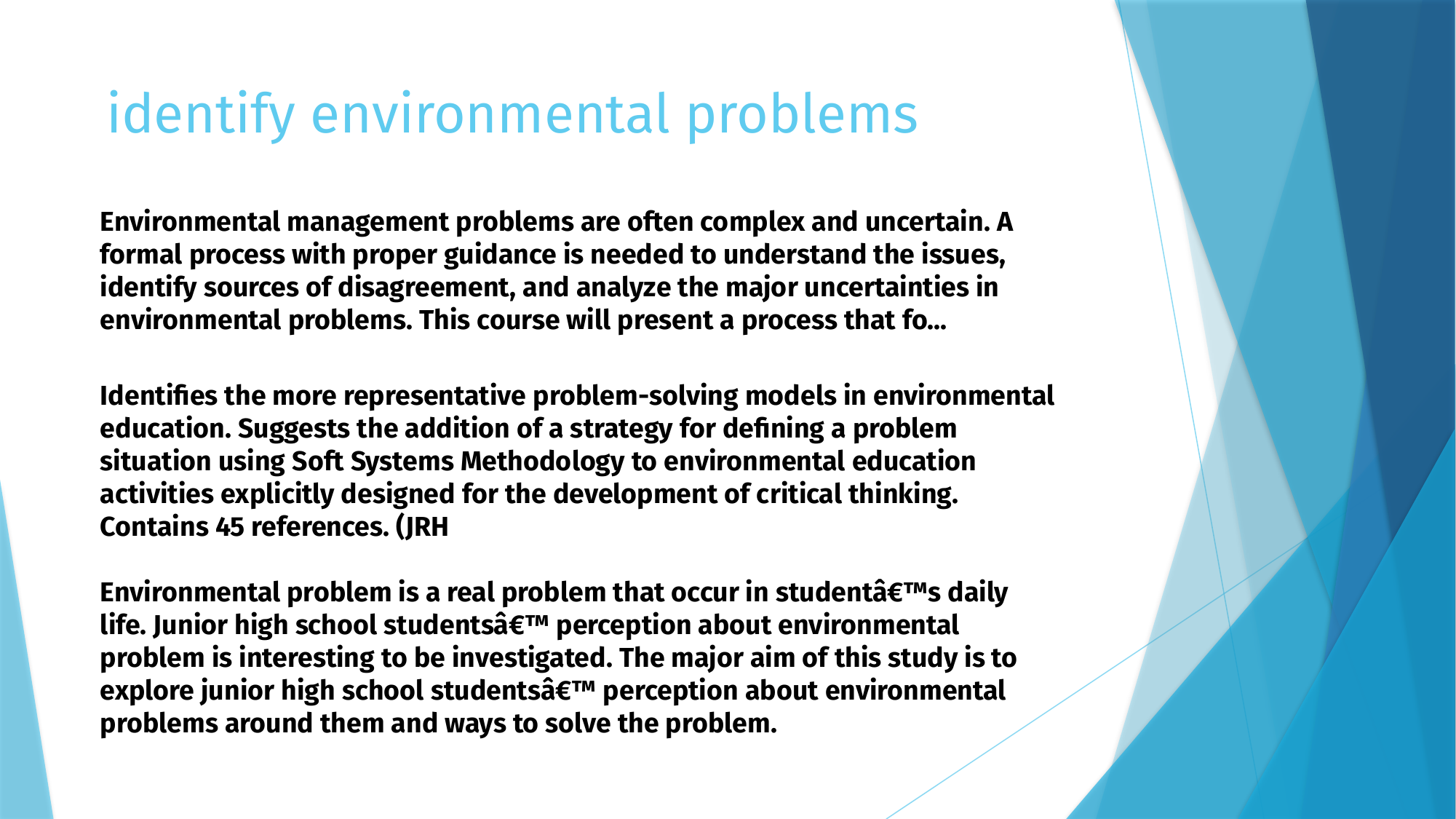

# identify environmental problems
Environmental management problems are often complex and uncertain. A formal process with proper guidance is needed to understand the issues, identify sources of disagreement, and analyze the major uncertainties in environmental problems. This course will present a process that fo...
Identifies the more representative problem-solving models in environmental education. Suggests the addition of a strategy for defining a problem situation using Soft Systems Methodology to environmental education activities explicitly designed for the development of critical thinking. Contains 45 references. (JRH
Environmental problem is a real problem that occur in studentâ€™s daily life. Junior high school studentsâ€™ perception about environmental problem is interesting to be investigated. The major aim of this study is to explore junior high school studentsâ€™ perception about environmental problems around them and ways to solve the problem.